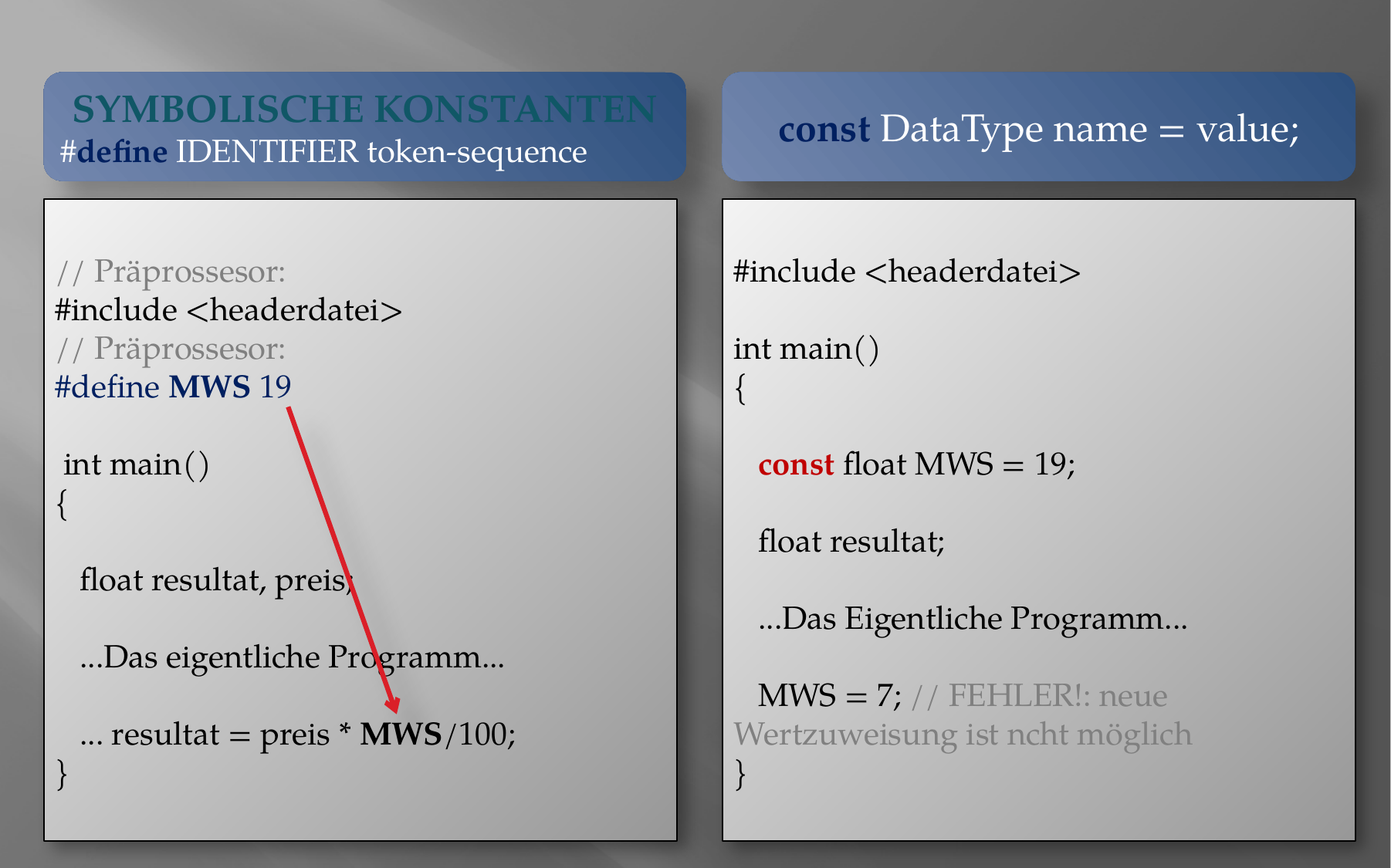

SYMBOLISCHE KONSTANTEN
#define IDENTIFIER token-sequence
const DataType name = value;
// Präprossesor:
#include <headerdatei>
// Präprossesor:
#define MWS 19

 int main()
{

   float resultat, preis;

   ...Das eigentliche Programm...

   ... resultat = preis * MWS/100;
}
#include <headerdatei>

int main()
{

   const float MWS = 19;

   float resultat;

   ...Das Eigentliche Programm...

   MWS = 7; // FEHLER!: neue Wertzuweisung ist ncht möglich
}